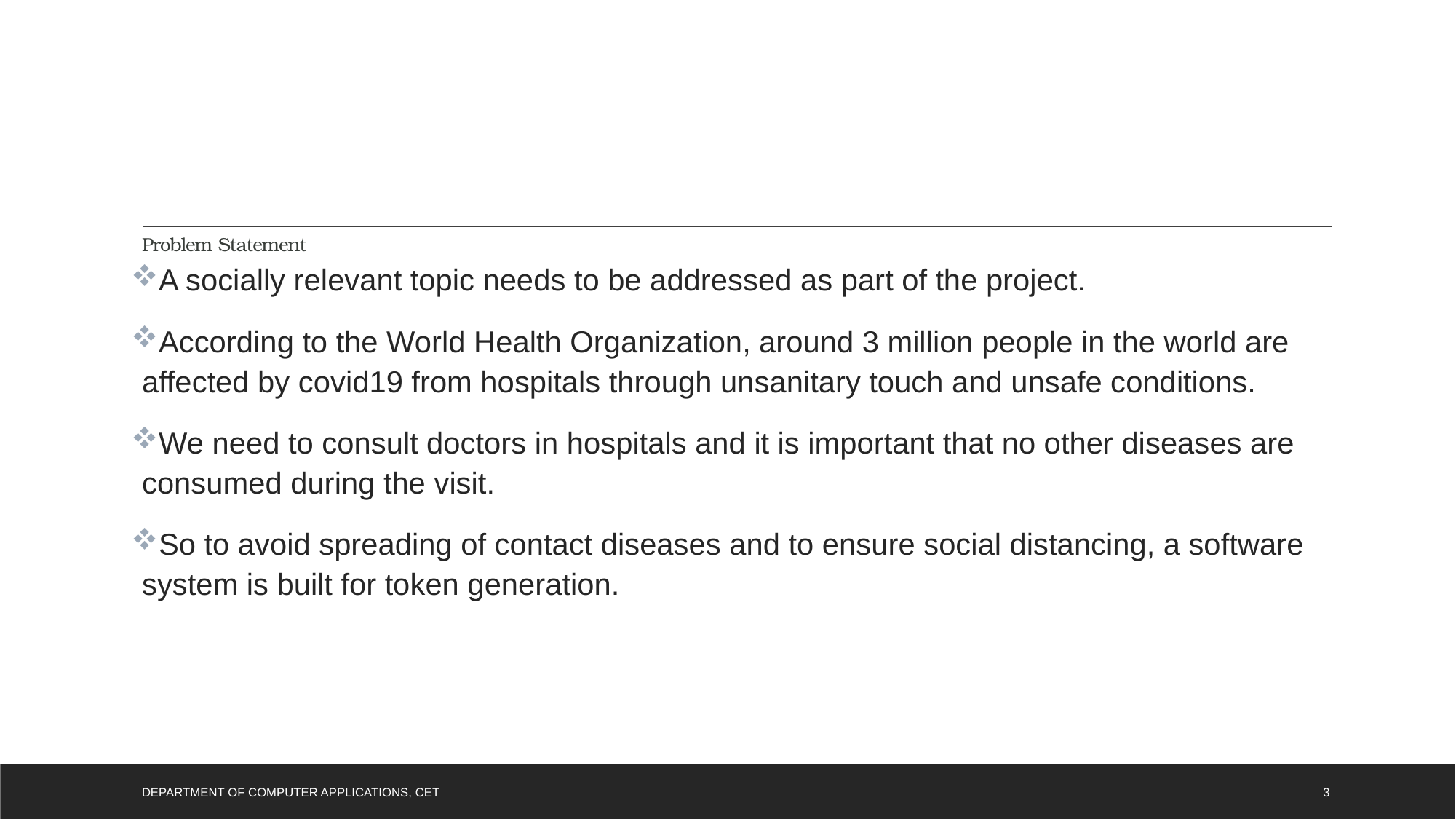

# Problem Statement
A socially relevant topic needs to be addressed as part of the project.
According to the World Health Organization, around 3 million people in the world are affected by covid19 from hospitals through unsanitary touch and unsafe conditions.
We need to consult doctors in hospitals and it is important that no other diseases are consumed during the visit.
So to avoid spreading of contact diseases and to ensure social distancing, a software system is built for token generation.

DEPARTMENT OF COMPUTER APPLICATIONS, CET
3